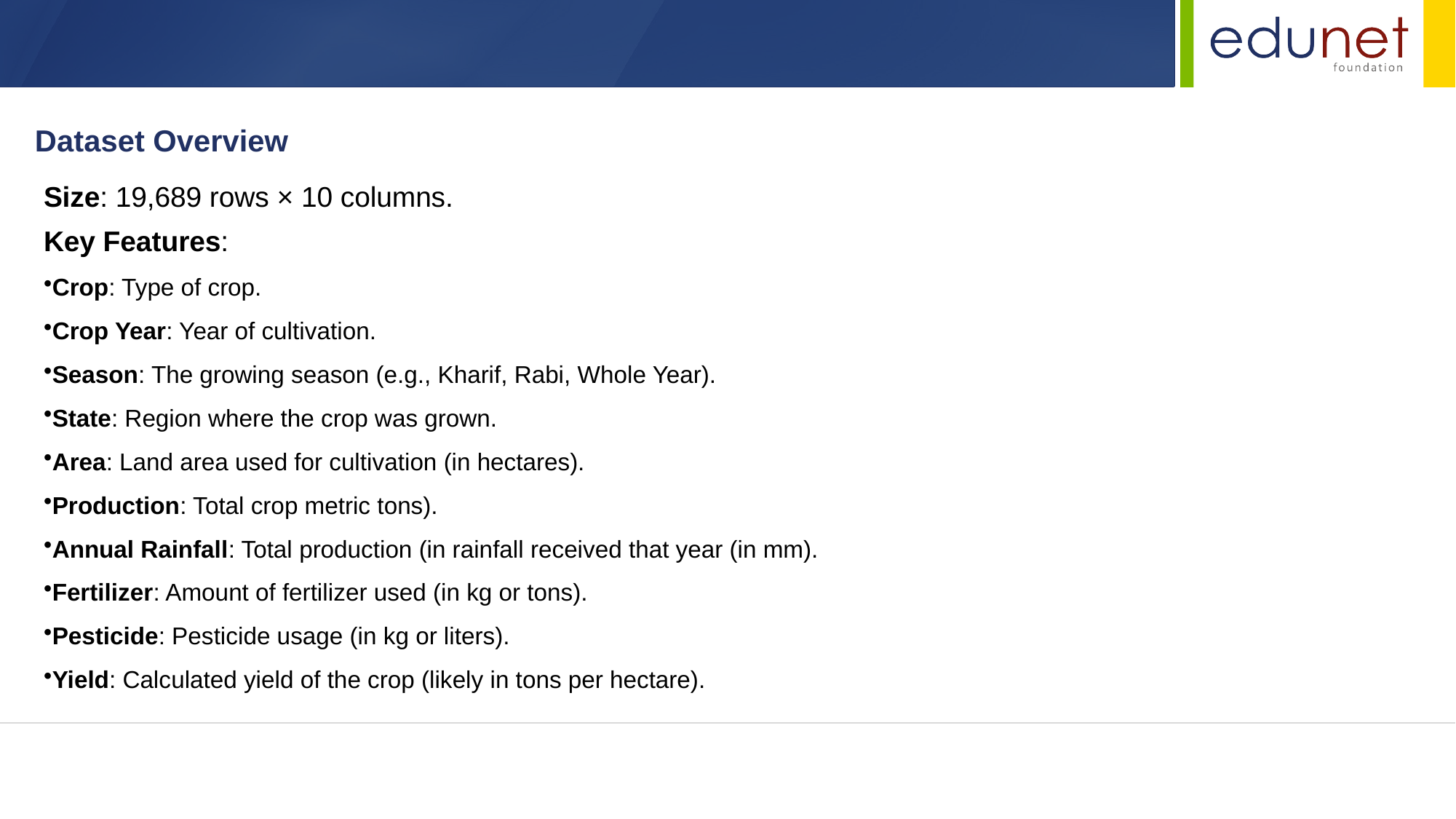

Dataset Overview
Size: 19,689 rows × 10 columns.
Key Features:
Crop: Type of crop.
Crop Year: Year of cultivation.
Season: The growing season (e.g., Kharif, Rabi, Whole Year).
State: Region where the crop was grown.
Area: Land area used for cultivation (in hectares).
Production: Total crop metric tons).
Annual Rainfall: Total production (in rainfall received that year (in mm).
Fertilizer: Amount of fertilizer used (in kg or tons).
Pesticide: Pesticide usage (in kg or liters).
Yield: Calculated yield of the crop (likely in tons per hectare).